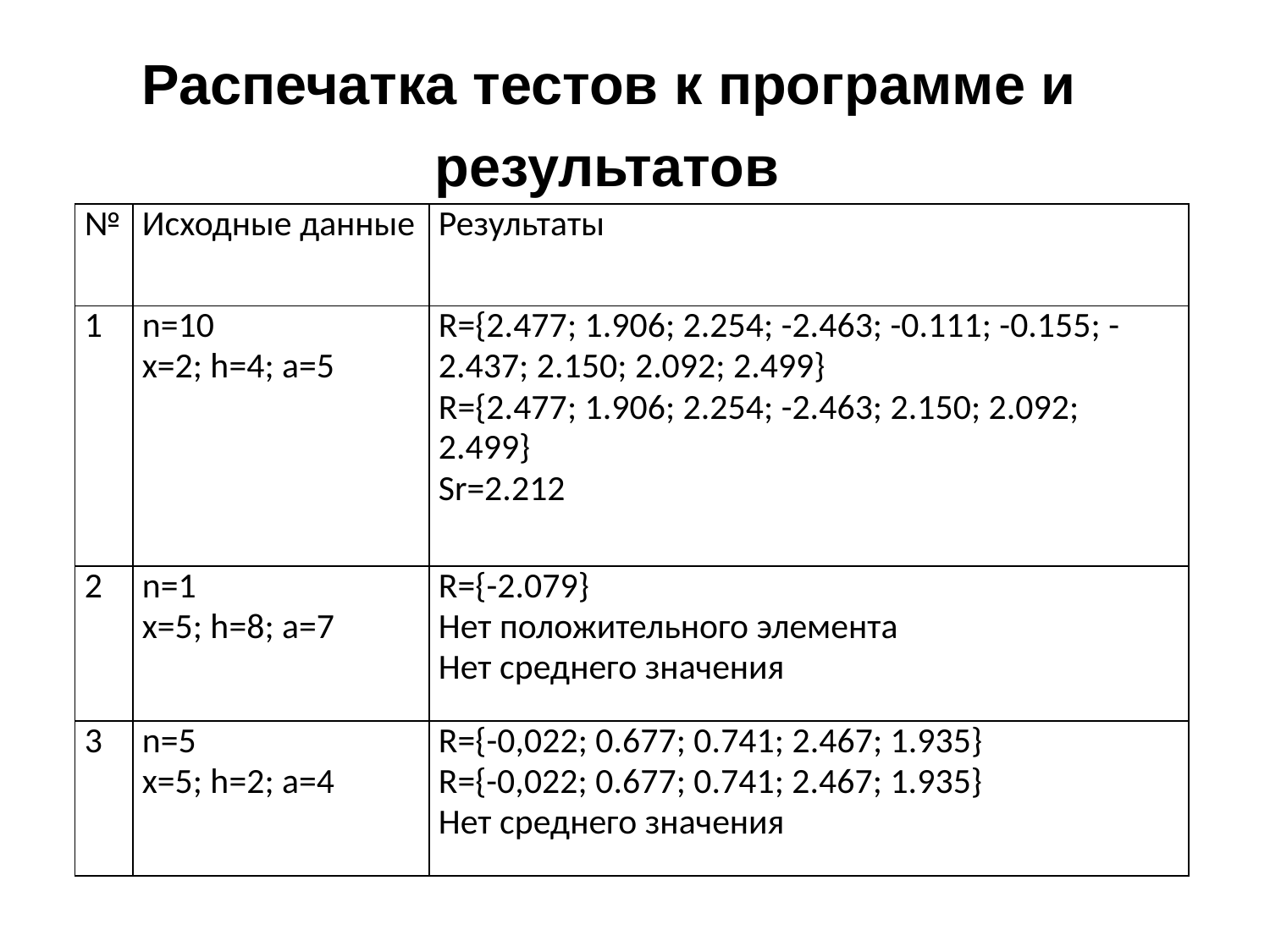

# Распечатка тестов к программе и результатов
| № | Исходные данные | Результаты |
| --- | --- | --- |
| 1 | n=10 x=2; h=4; a=5 | R={2.477; 1.906; 2.254; -2.463; -0.111; -0.155; -2.437; 2.150; 2.092; 2.499} R={2.477; 1.906; 2.254; -2.463; 2.150; 2.092; 2.499} Sr=2.212 |
| 2 | n=1 x=5; h=8; a=7 | R={-2.079} Нет положительного элемента Нет среднего значения |
| 3 | n=5 x=5; h=2; a=4 | R={-0,022; 0.677; 0.741; 2.467; 1.935} R={-0,022; 0.677; 0.741; 2.467; 1.935} Нет среднего значения |